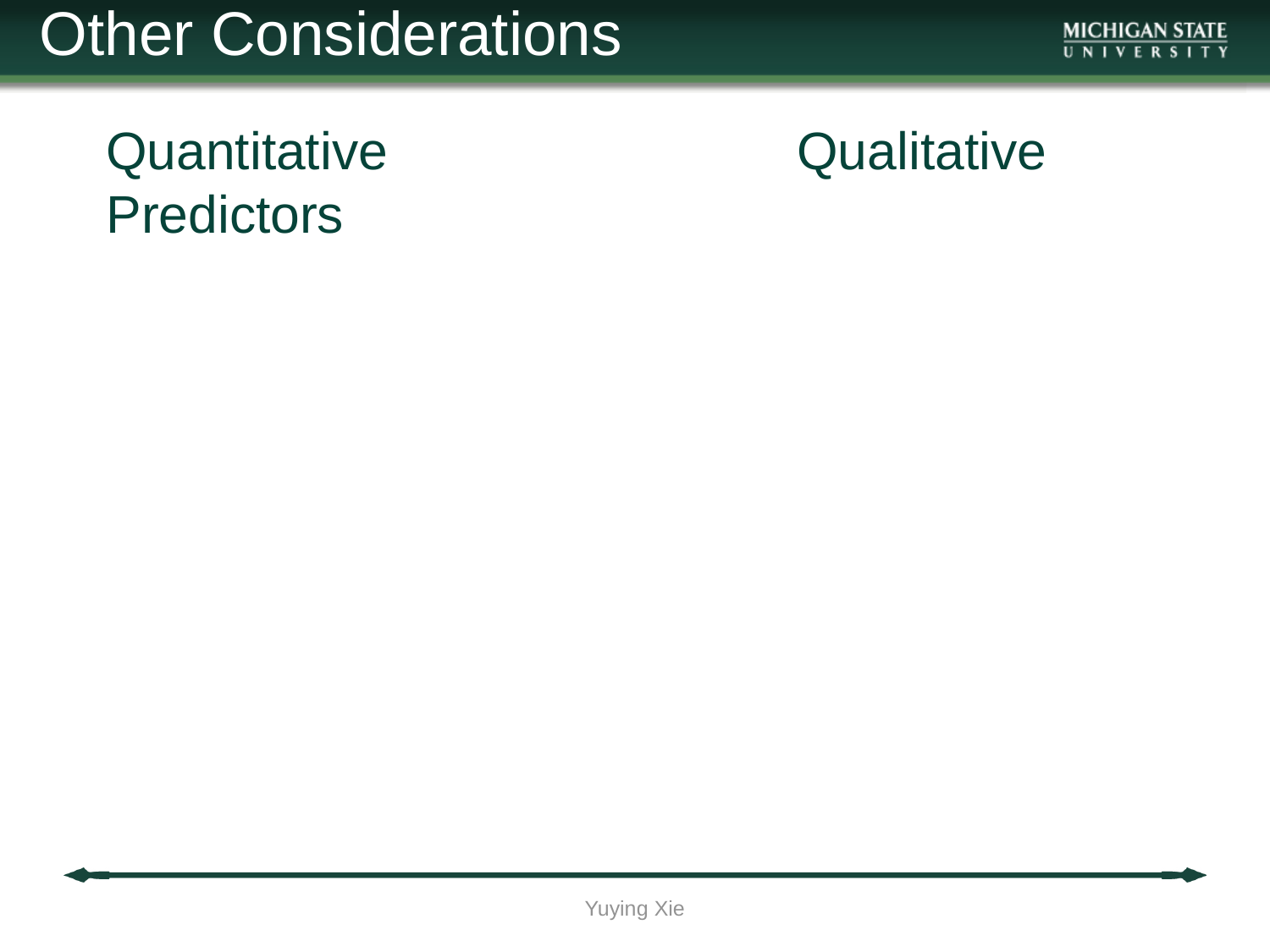

Other Considerations
Quantitative                            Qualitative Predictors

Yuying Xie